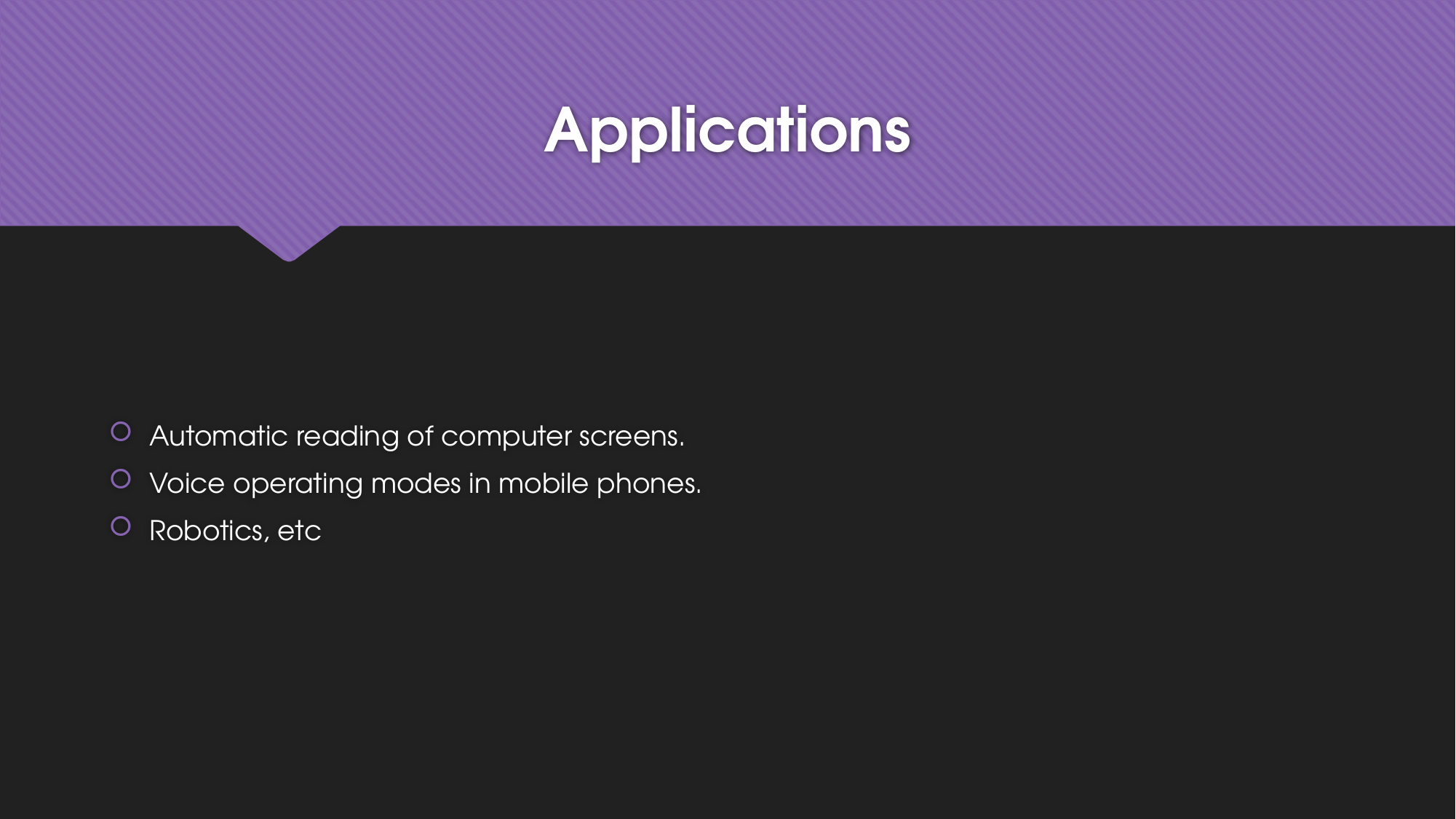

# Applications
Automatic reading of computer screens.
Voice operating modes in mobile phones.
Robotics, etc